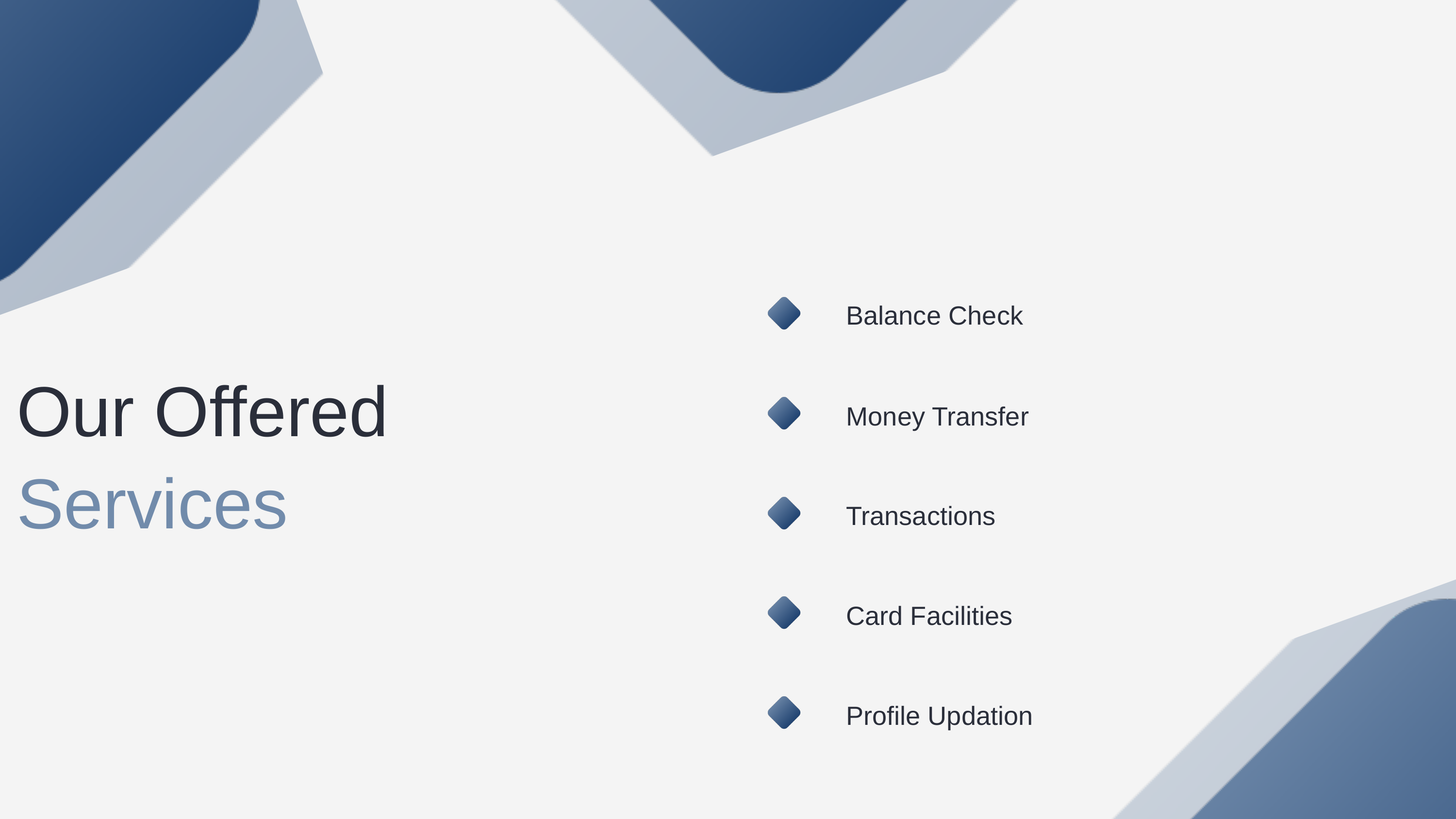

Balance Check

Our Offered Services

Money Transfer

Transactions

Card Facilities

Profile Updation